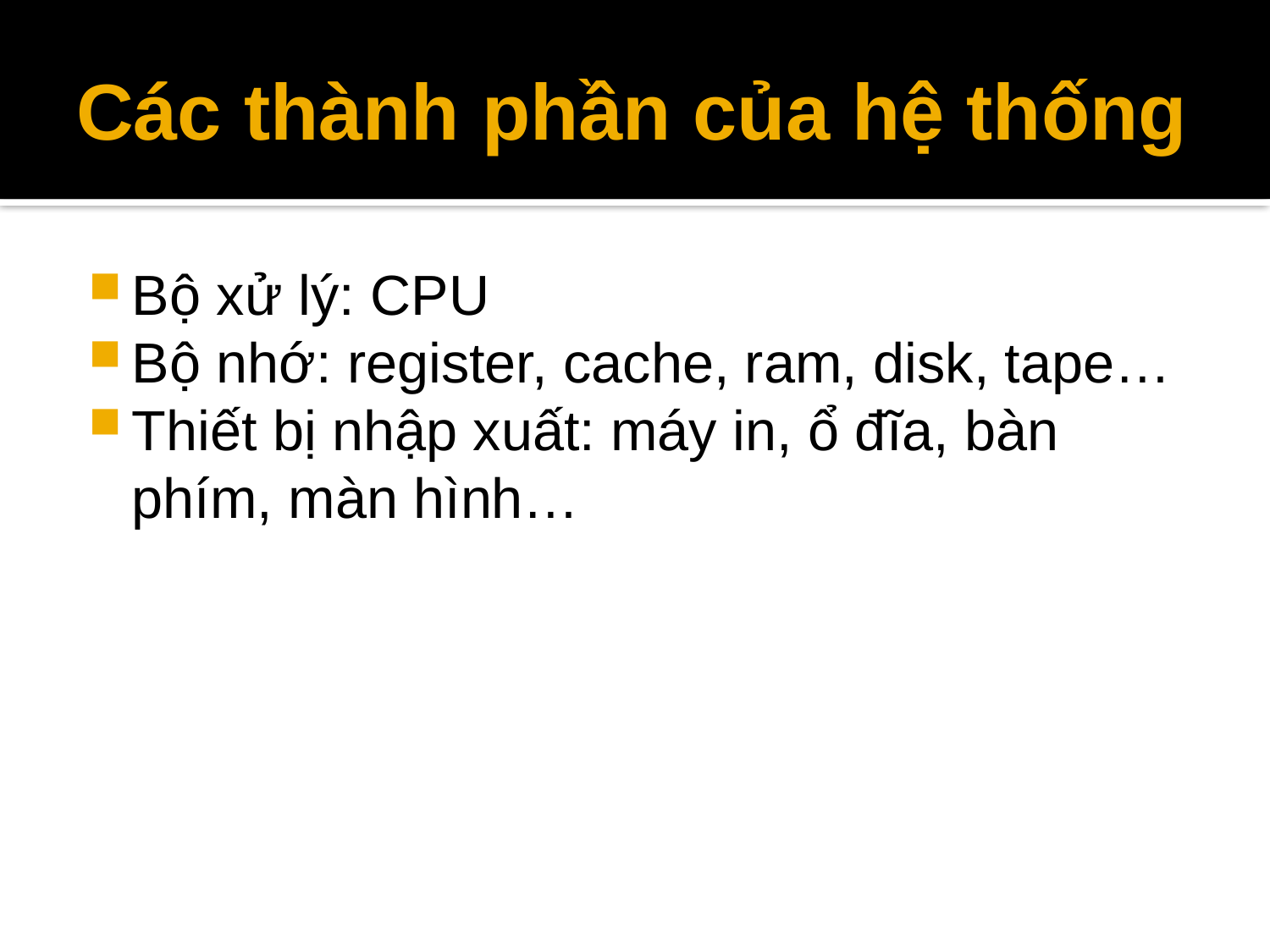

# Các thành phần của hệ thống
Bộ xử lý: CPU
Bộ nhớ: register, cache, ram, disk, tape…
Thiết bị nhập xuất: máy in, ổ đĩa, bàn phím, màn hình…